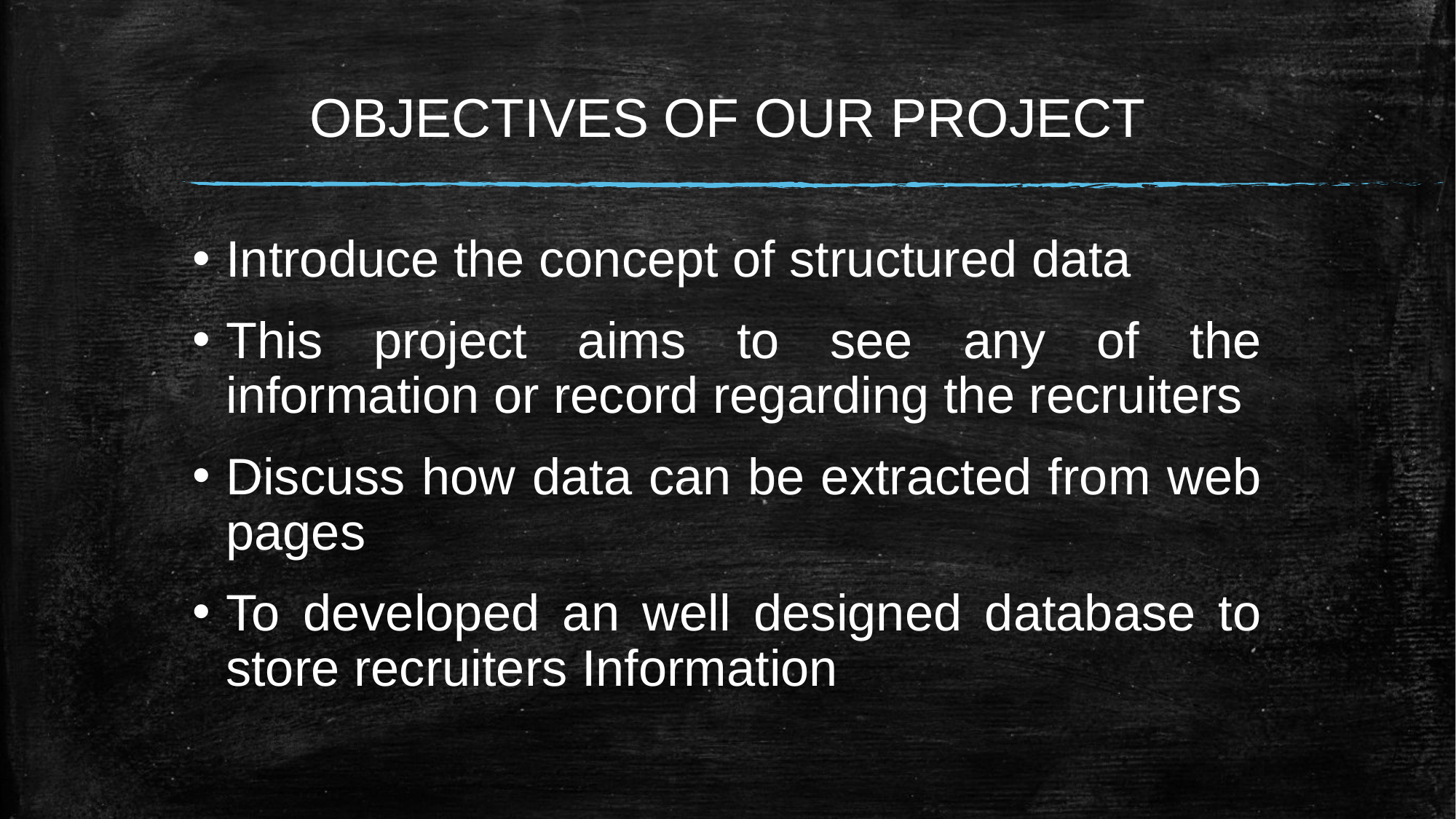

# OBJECTIVES OF OUR PROJECT
Introduce the concept of structured data
This project aims to see any of the information or record regarding the recruiters
Discuss how data can be extracted from web pages
To developed an well designed database to store recruiters Information